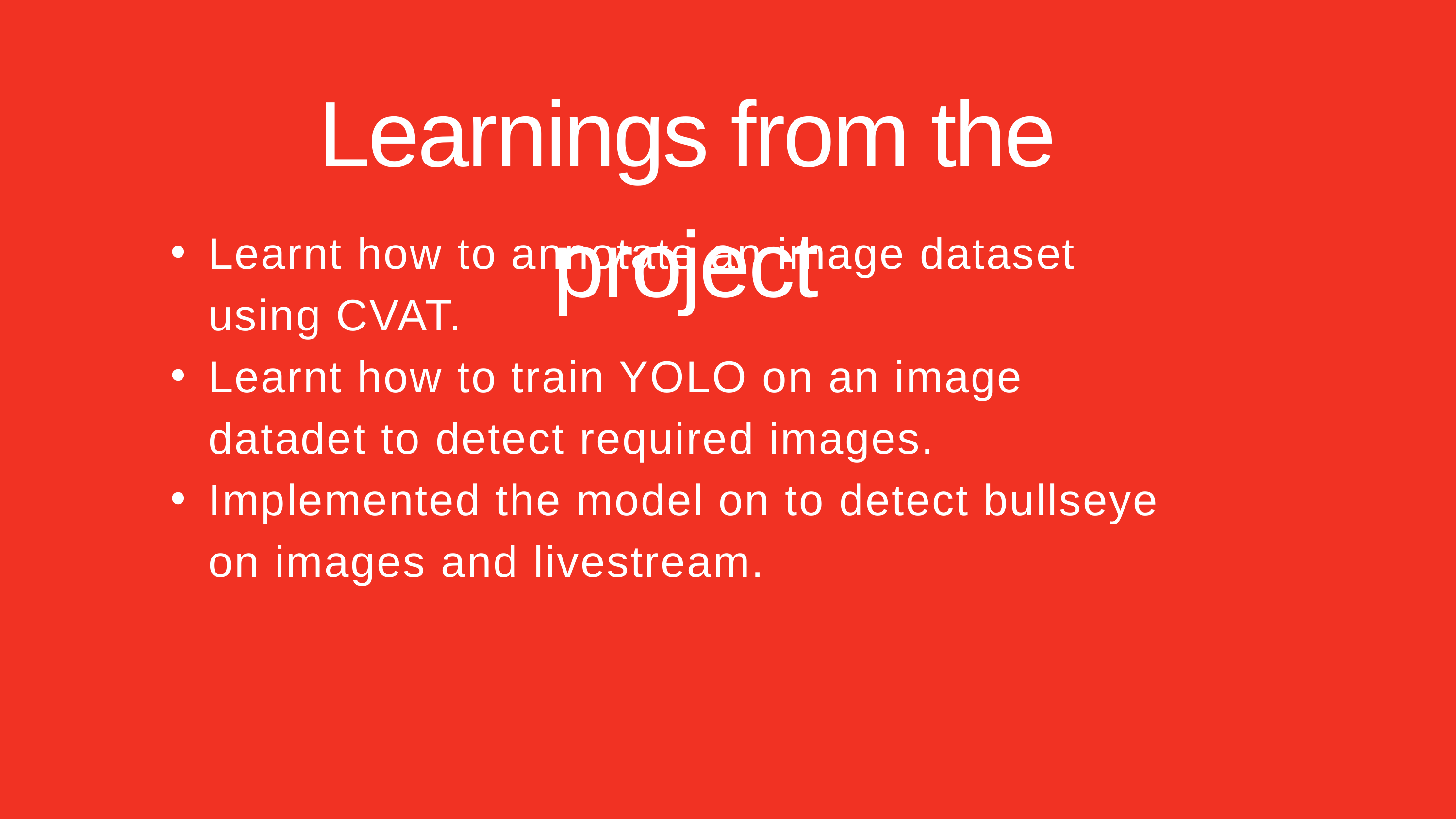

Learnings from the project
Learnt how to annotate an image dataset using CVAT.
Learnt how to train YOLO on an image datadet to detect required images.
Implemented the model on to detect bullseye on images and livestream.